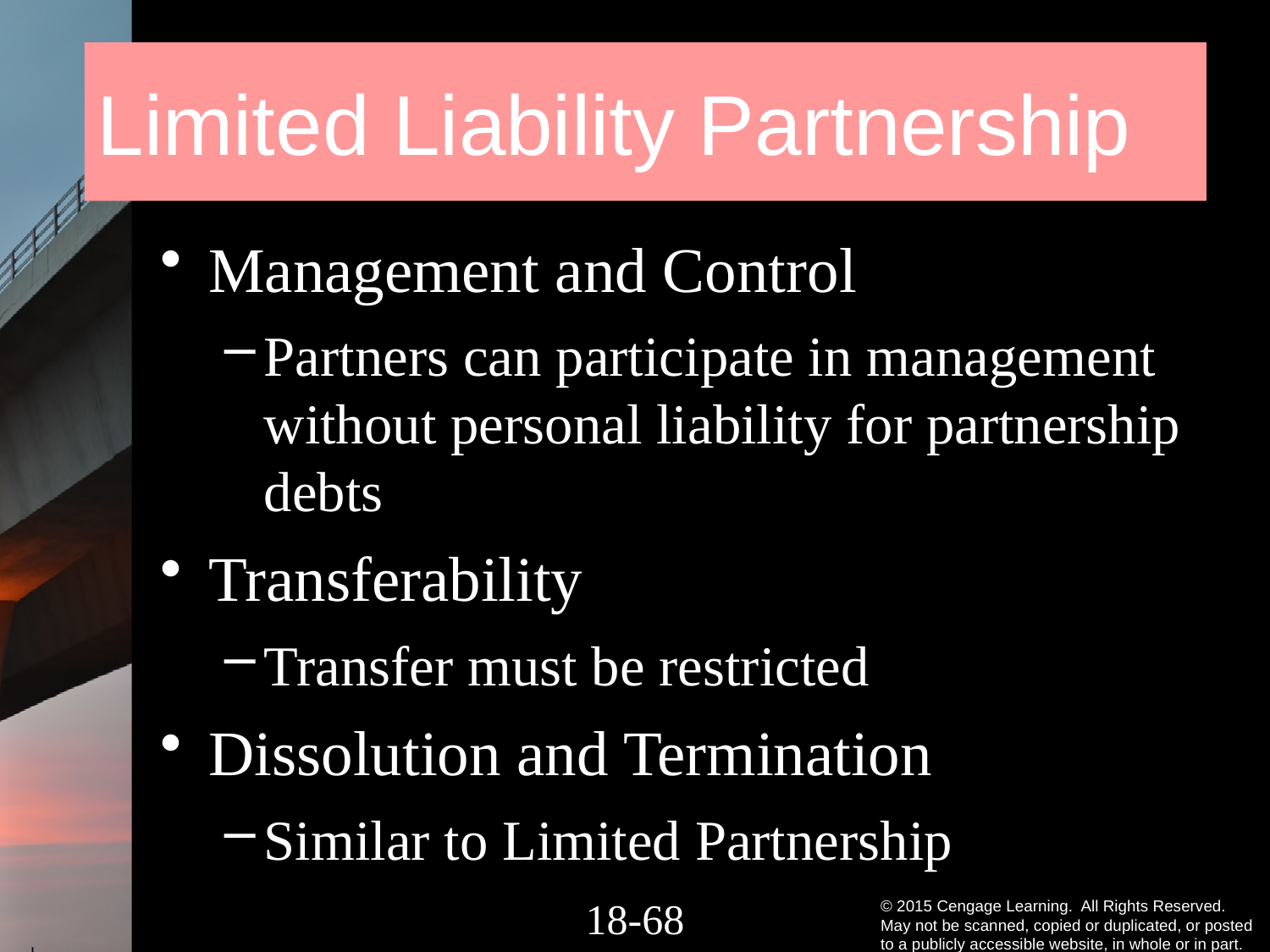

# Limited Liability Partnership
Management and Control
Partners can participate in management without personal liability for partnership debts
Transferability
Transfer must be restricted
Dissolution and Termination
Similar to Limited Partnership
18-68